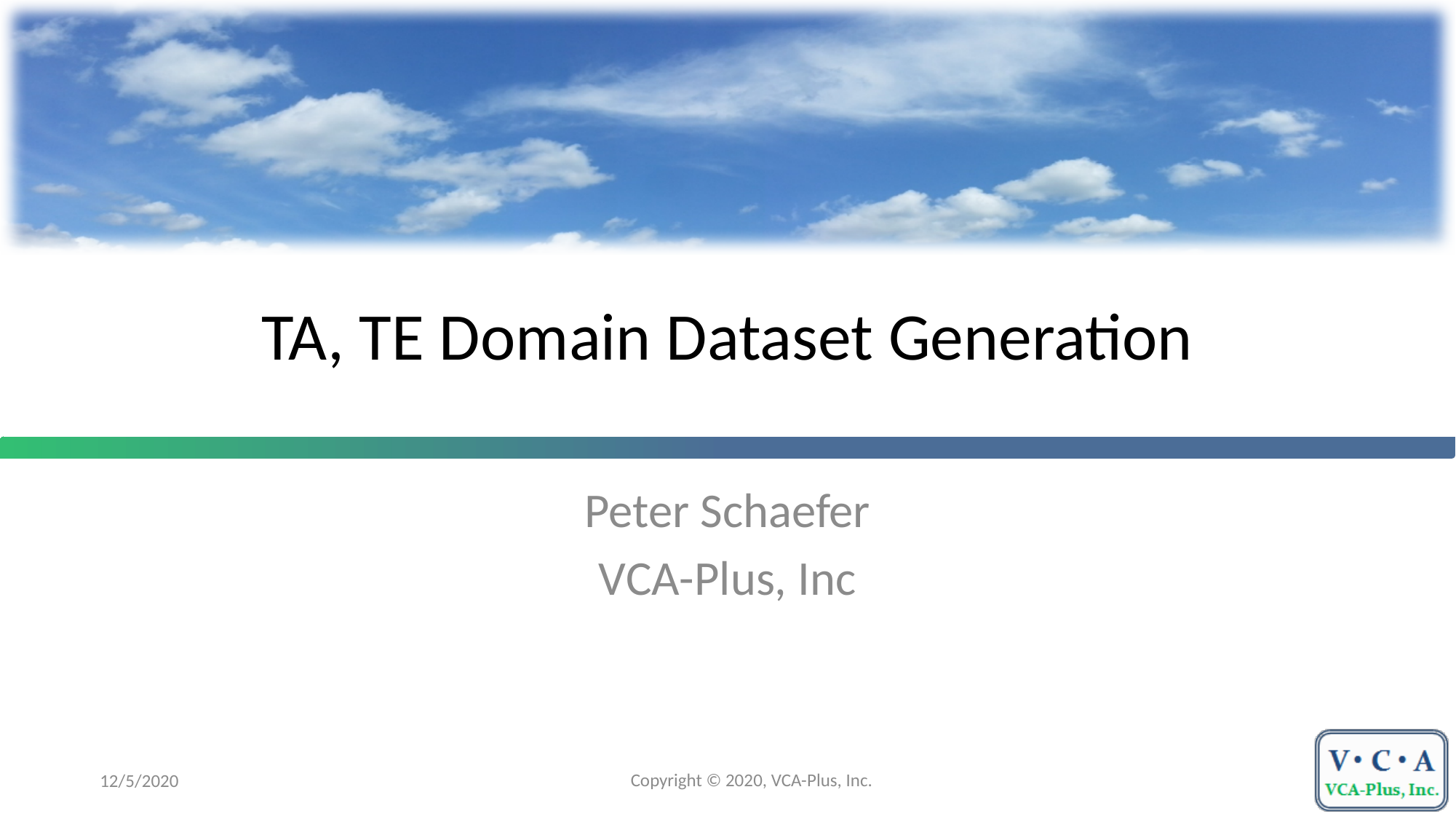

# TA, TE Domain Dataset Generation
Peter Schaefer
VCA-Plus, Inc
12/5/2020